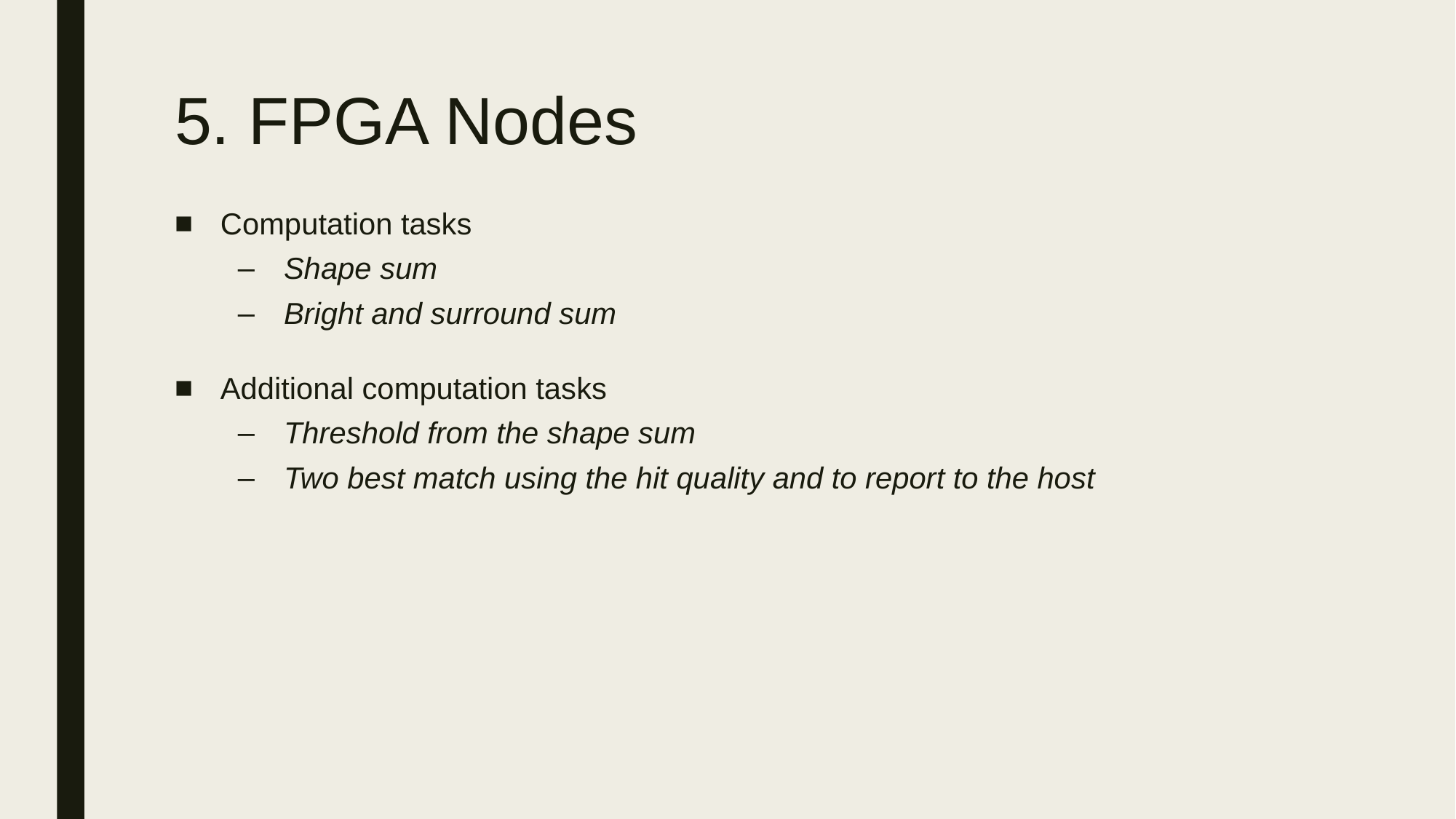

# 5. FPGA Nodes
Computation tasks
Shape sum
Bright and surround sum
Additional computation tasks
Threshold from the shape sum
Two best match using the hit quality and to report to the host